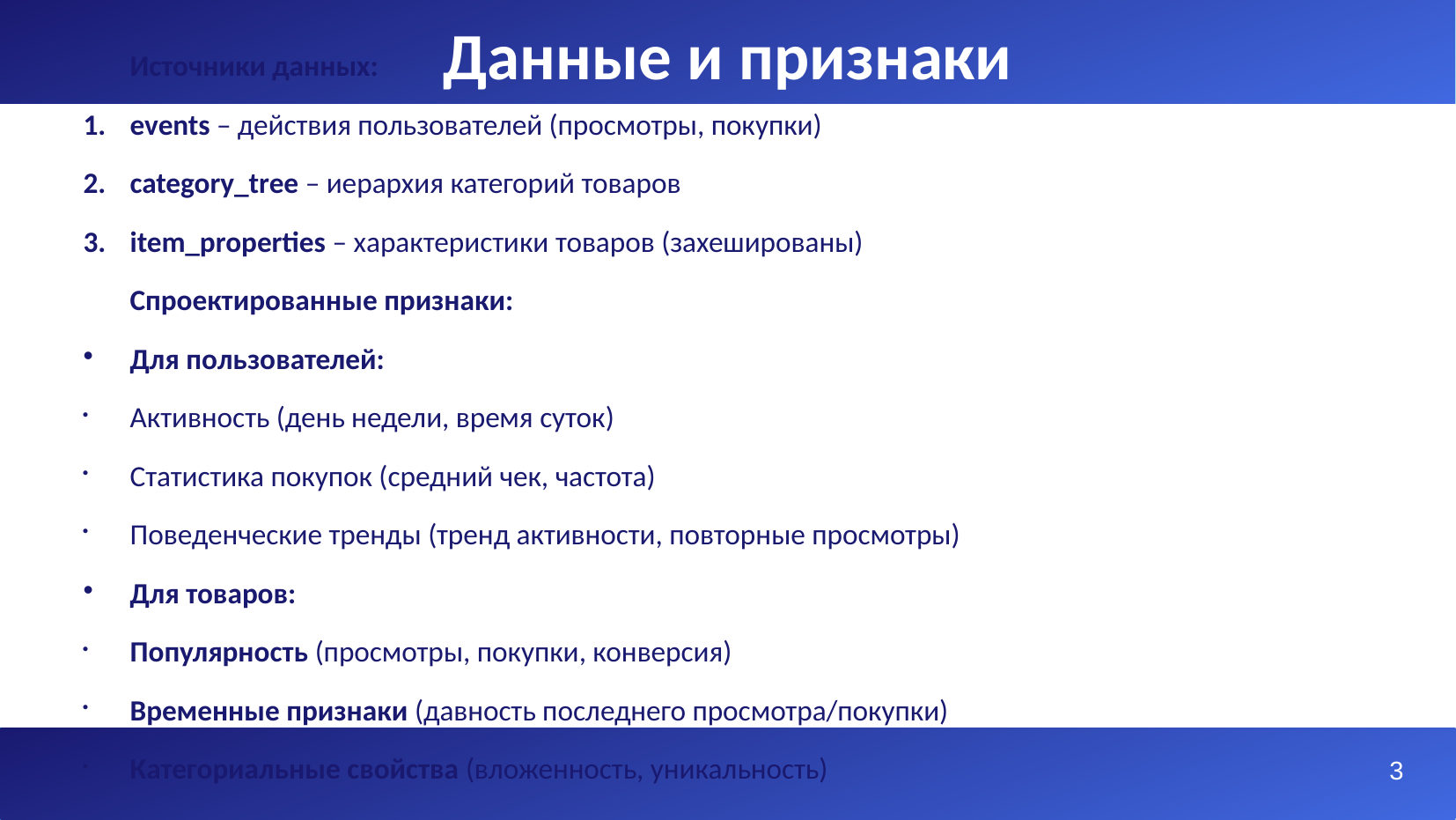

# Данные и признаки
Источники данных:
events – действия пользователей (просмотры, покупки)
category_tree – иерархия категорий товаров
item_properties – характеристики товаров (захешированы)
Спроектированные признаки:
Для пользователей:
Активность (день недели, время суток)
Статистика покупок (средний чек, частота)
Поведенческие тренды (тренд активности, повторные просмотры)
Для товаров:
Популярность (просмотры, покупки, конверсия)
Временные признаки (давность последнего просмотра/покупки)
Категориальные свойства (вложенность, уникальность)
3